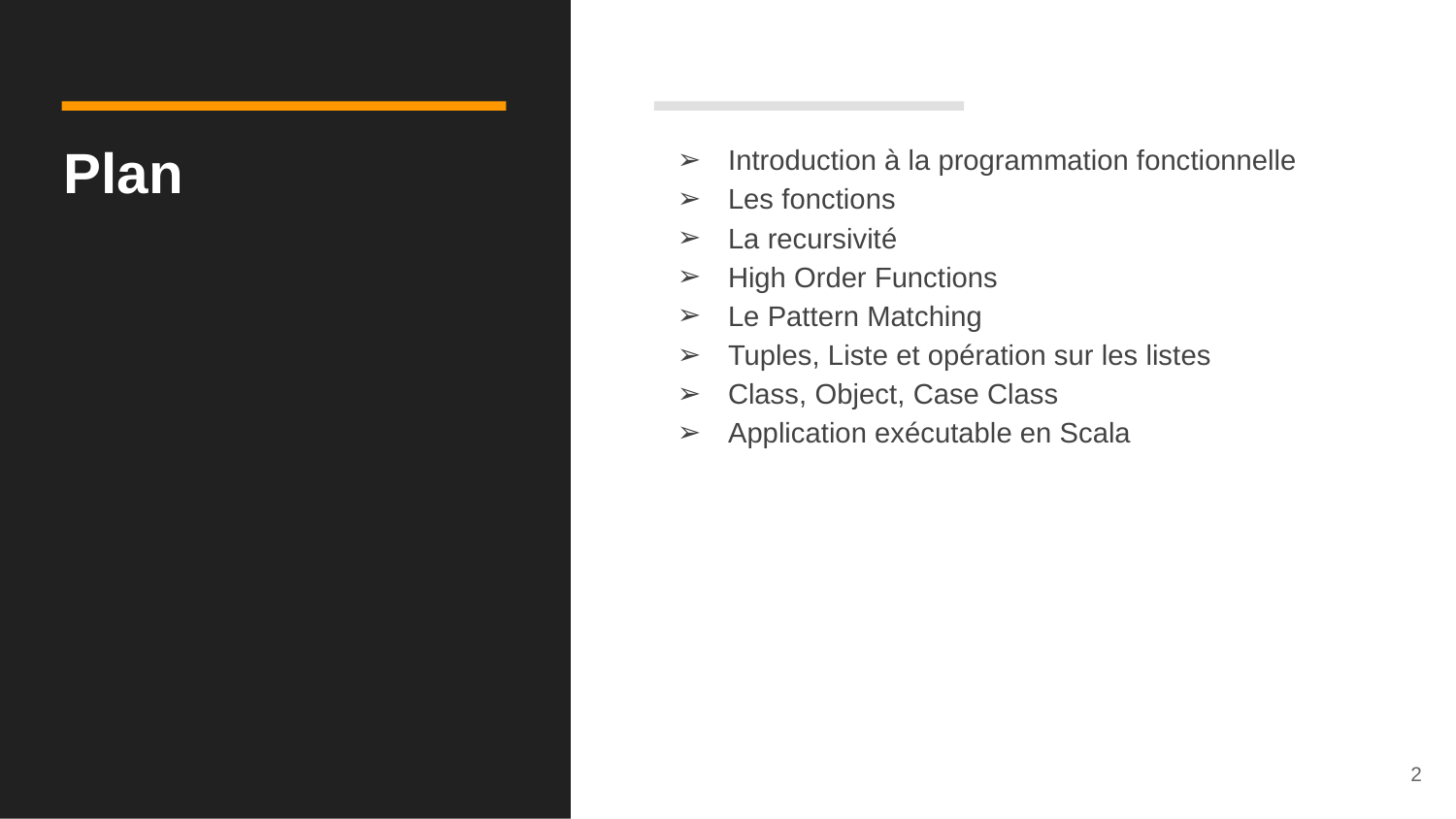

# Plan

Introduction à la programmation fonctionnelle
Les fonctions
La recursivité
High Order Functions
Le Pattern Matching
Tuples, Liste et opération sur les listes
Class, Object, Case Class
Application exécutable en Scala
2